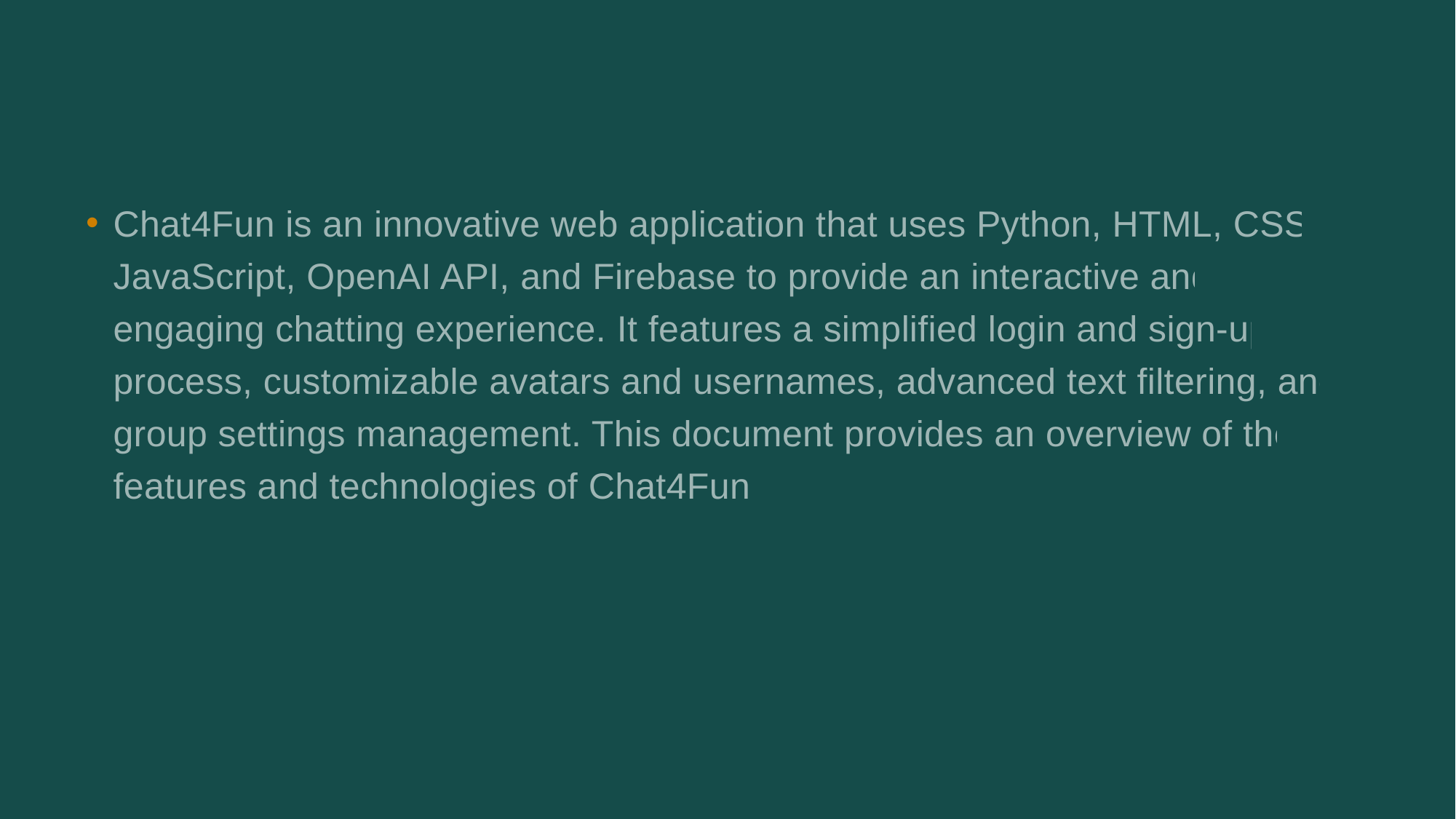

#
Chat4Fun is an innovative web application that uses Python, HTML, CSS, JavaScript, OpenAI API, and Firebase to provide an interactive and engaging chatting experience. It features a simplified login and sign-up process, customizable avatars and usernames, advanced text filtering, and group settings management. This document provides an overview of the features and technologies of Chat4Fun.